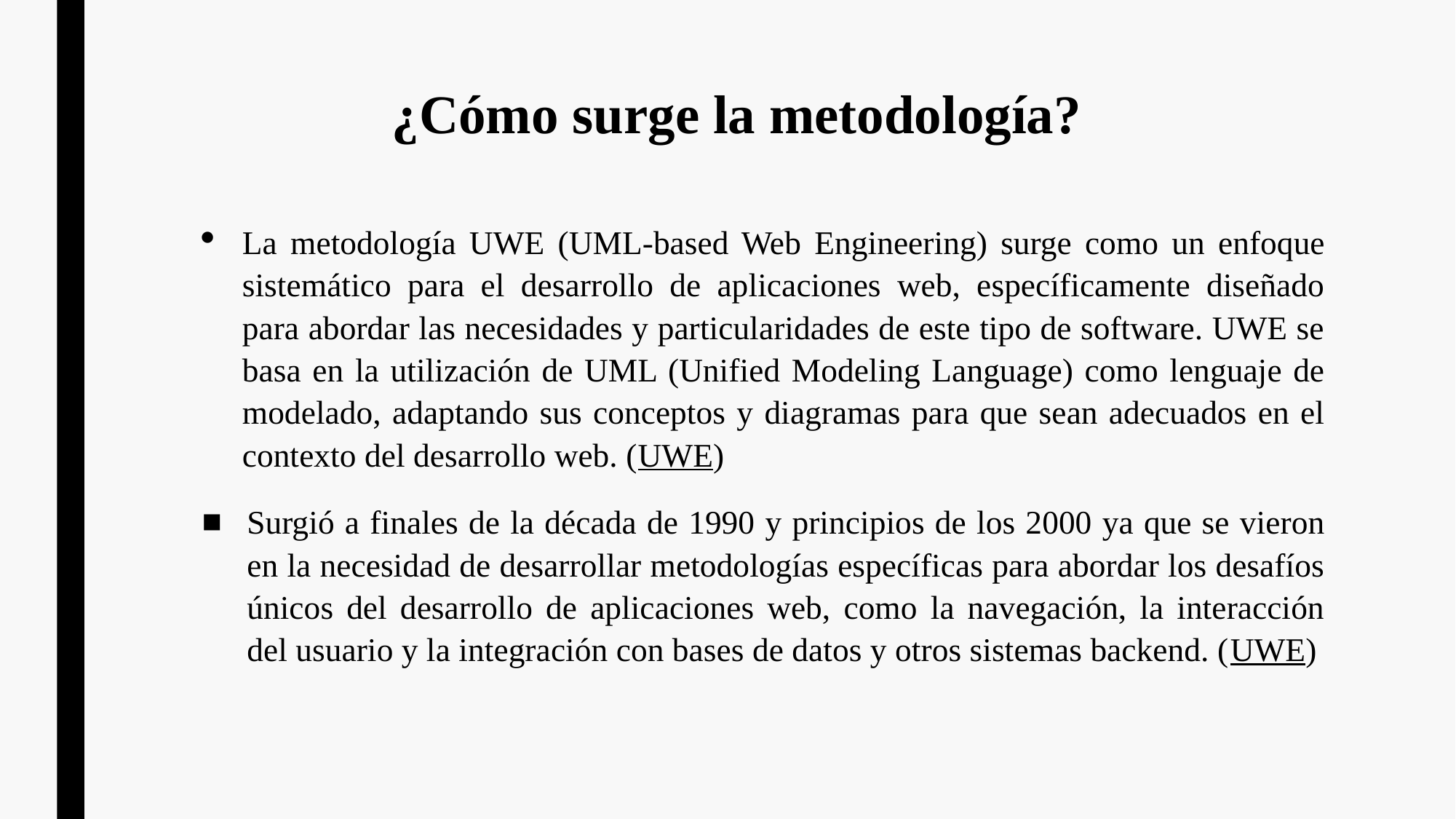

# ¿Cómo surge la metodología?
La metodología UWE (UML-based Web Engineering) surge como un enfoque sistemático para el desarrollo de aplicaciones web, específicamente diseñado para abordar las necesidades y particularidades de este tipo de software. UWE se basa en la utilización de UML (Unified Modeling Language) como lenguaje de modelado, adaptando sus conceptos y diagramas para que sean adecuados en el contexto del desarrollo web. (UWE)
Surgió a finales de la década de 1990 y principios de los 2000 ya que se vieron en la necesidad de desarrollar metodologías específicas para abordar los desafíos únicos del desarrollo de aplicaciones web, como la navegación, la interacción del usuario y la integración con bases de datos y otros sistemas backend. (UWE)